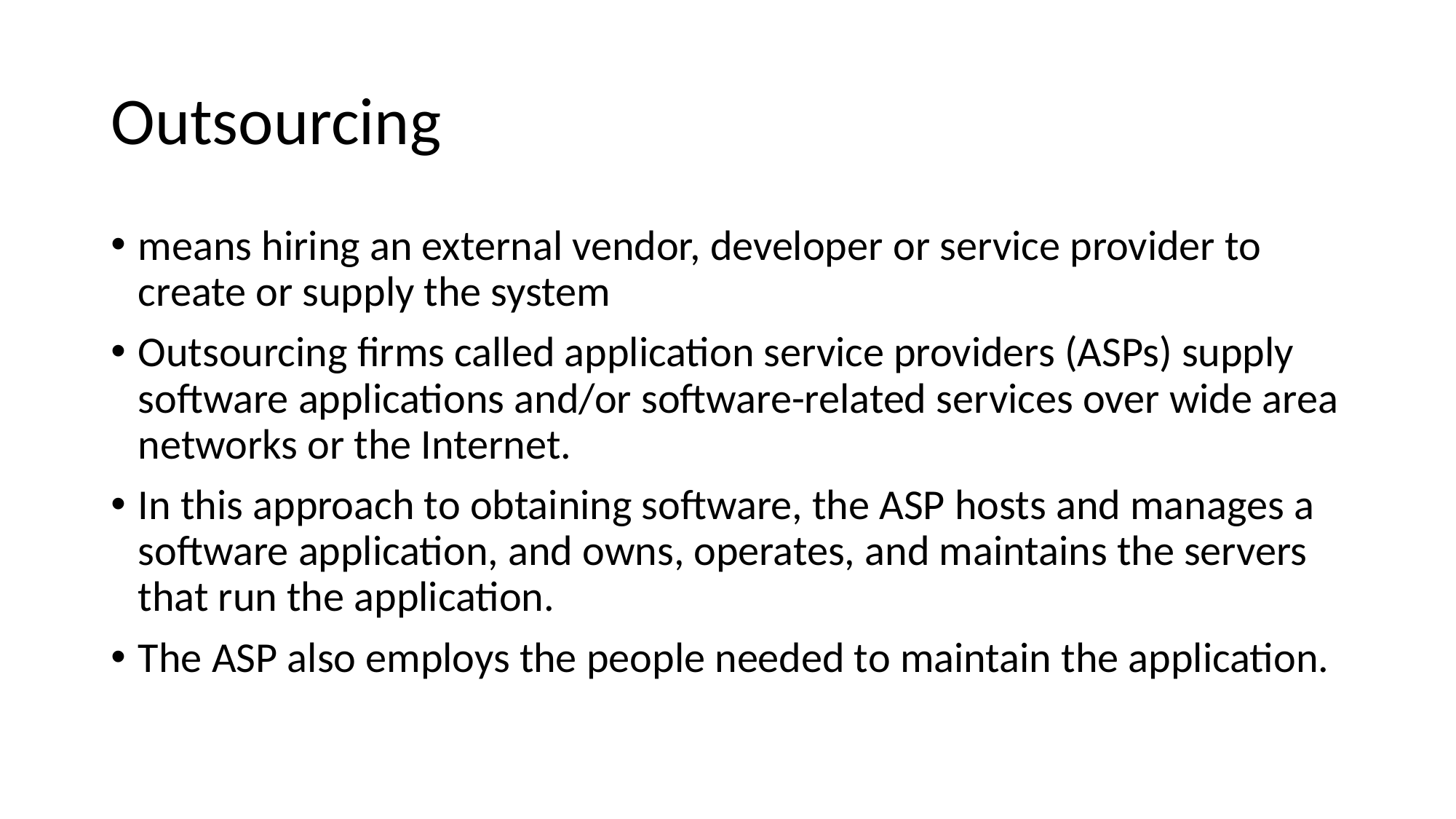

# Outsourcing
means hiring an external vendor, developer or service provider to create or supply the system
Outsourcing firms called application service providers (ASPs) supply software applications and/or software-related services over wide area networks or the Internet.
In this approach to obtaining software, the ASP hosts and manages a software application, and owns, operates, and maintains the servers that run the application.
The ASP also employs the people needed to maintain the application.